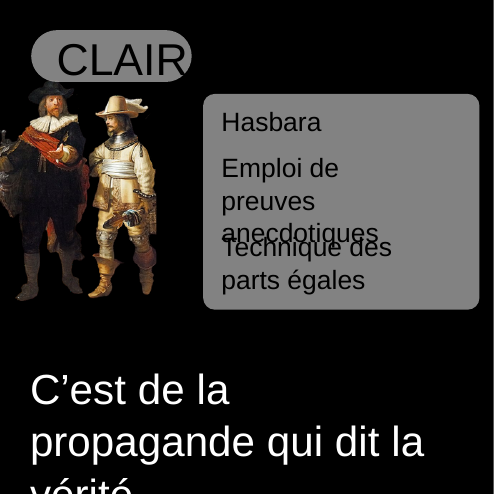

CLAIR

Hasbara
Emploi de preuves anecdotiques
Technique des parts égales
C’est de la propagande qui dit la vérité